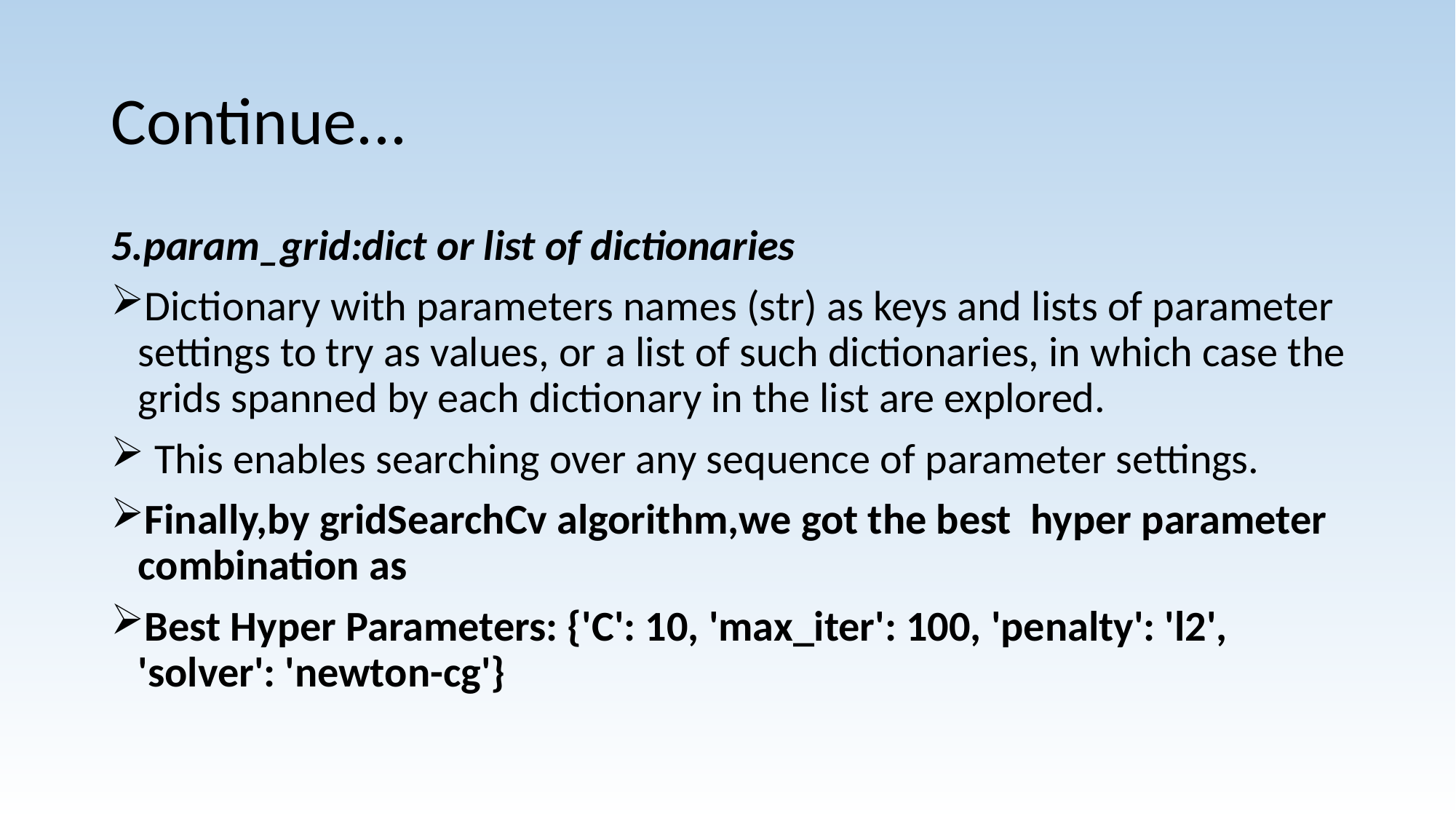

# Continue...
5.param_grid:dict or list of dictionaries
Dictionary with parameters names (str) as keys and lists of parameter settings to try as values, or a list of such dictionaries, in which case the grids spanned by each dictionary in the list are explored.
 This enables searching over any sequence of parameter settings.
Finally,by gridSearchCv algorithm,we got the best  hyper parameter combination as
Best Hyper Parameters: {'C': 10, 'max_iter': 100, 'penalty': 'l2', 'solver': 'newton-cg'}